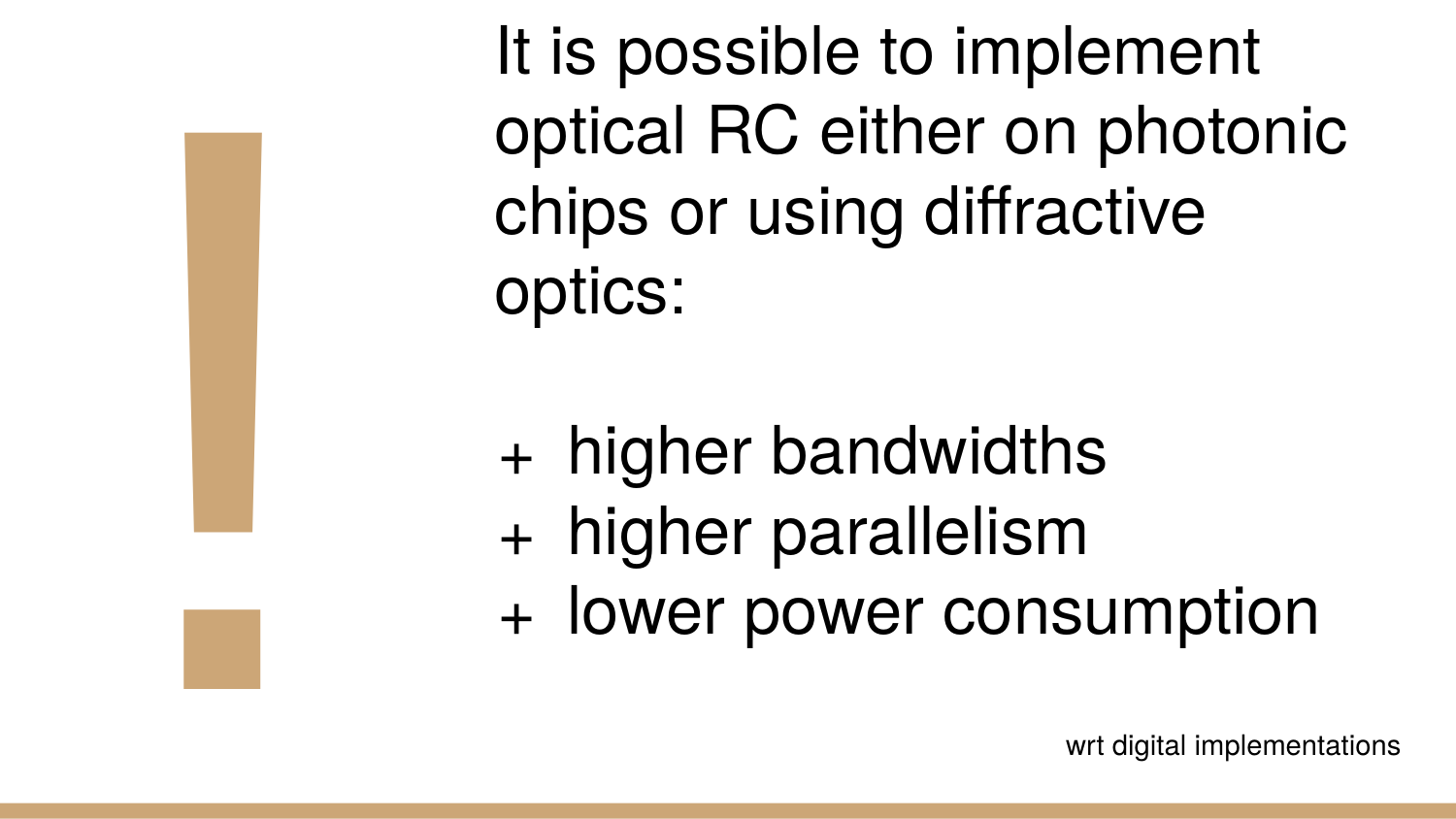

!
# It is possible to implement optical RC either on photonic chips or using diffractive optics:

higher bandwidths
higher parallelism
lower power consumption

wrt digital implementations